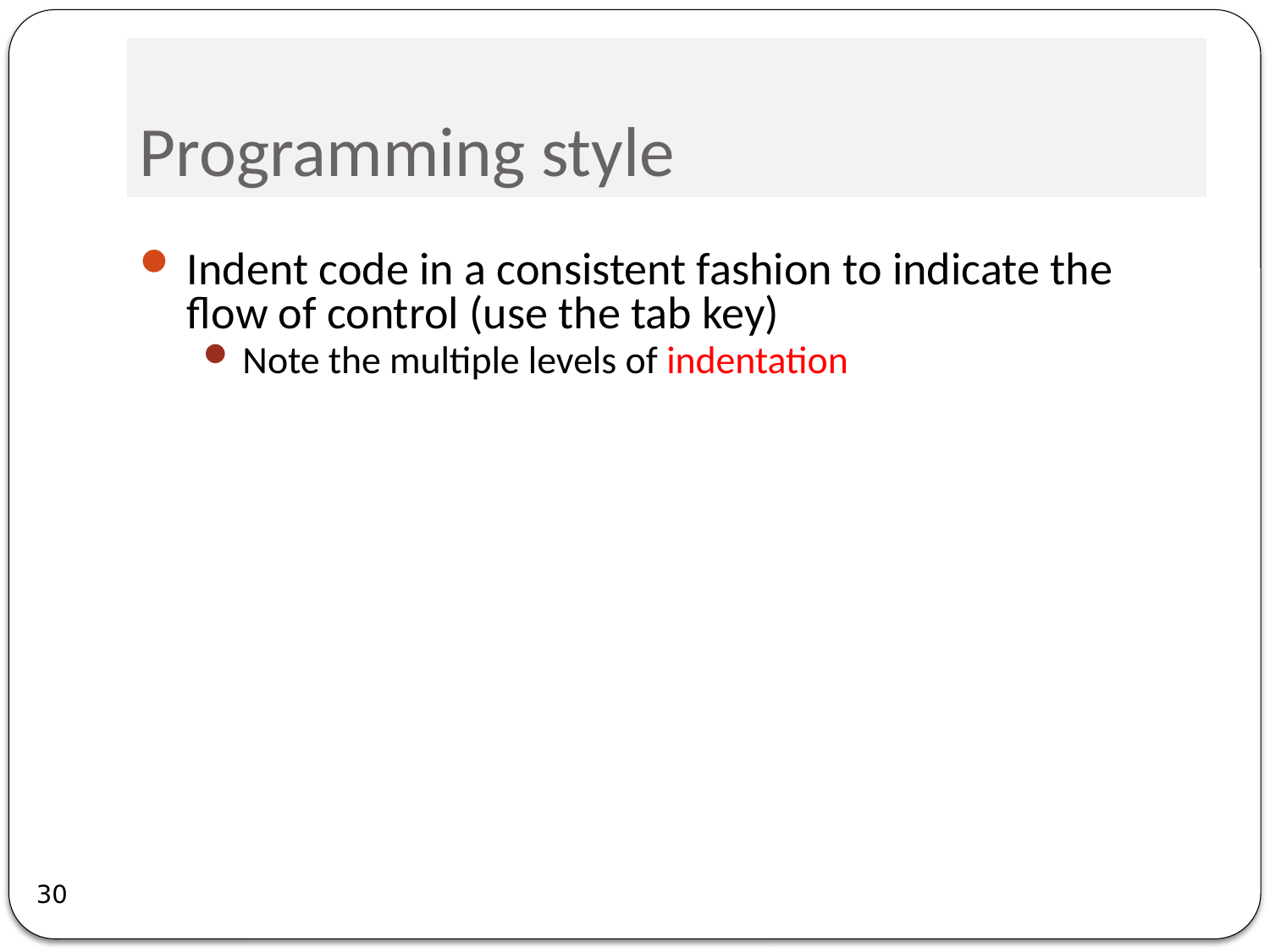

# Programming style
Indent code in a consistent fashion to indicate the flow of control (use the tab key)
Note the multiple levels of indentation

30